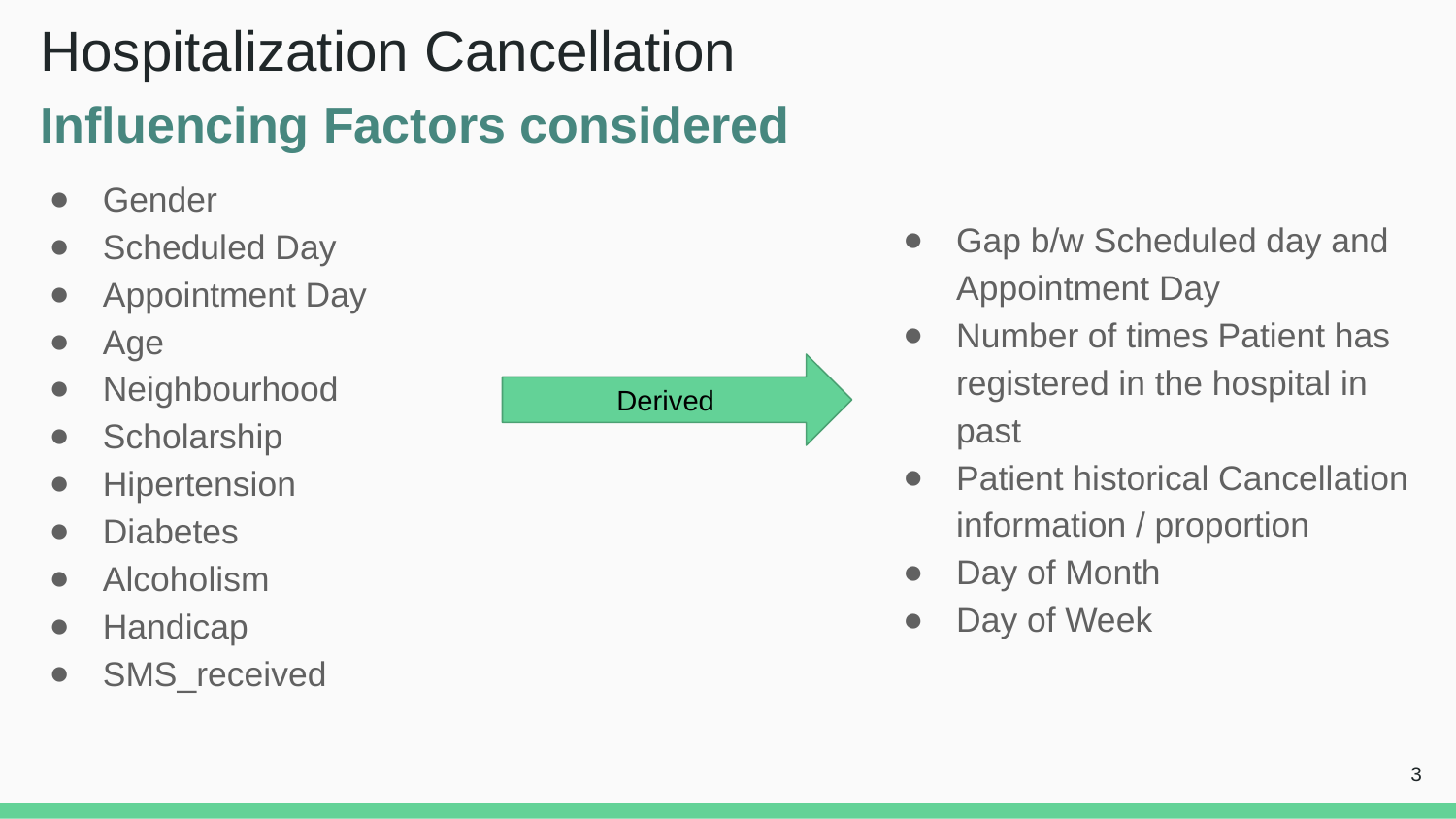

# Hospitalization Cancellation
Influencing Factors considered
Gender
Scheduled Day
Appointment Day
Age
Neighbourhood
Scholarship
Hipertension
Diabetes
Alcoholism
Handicap
SMS_received
Gap b/w Scheduled day and Appointment Day
Number of times Patient has registered in the hospital in past
Patient historical Cancellation information / proportion
Day of Month
Day of Week
Derived
3